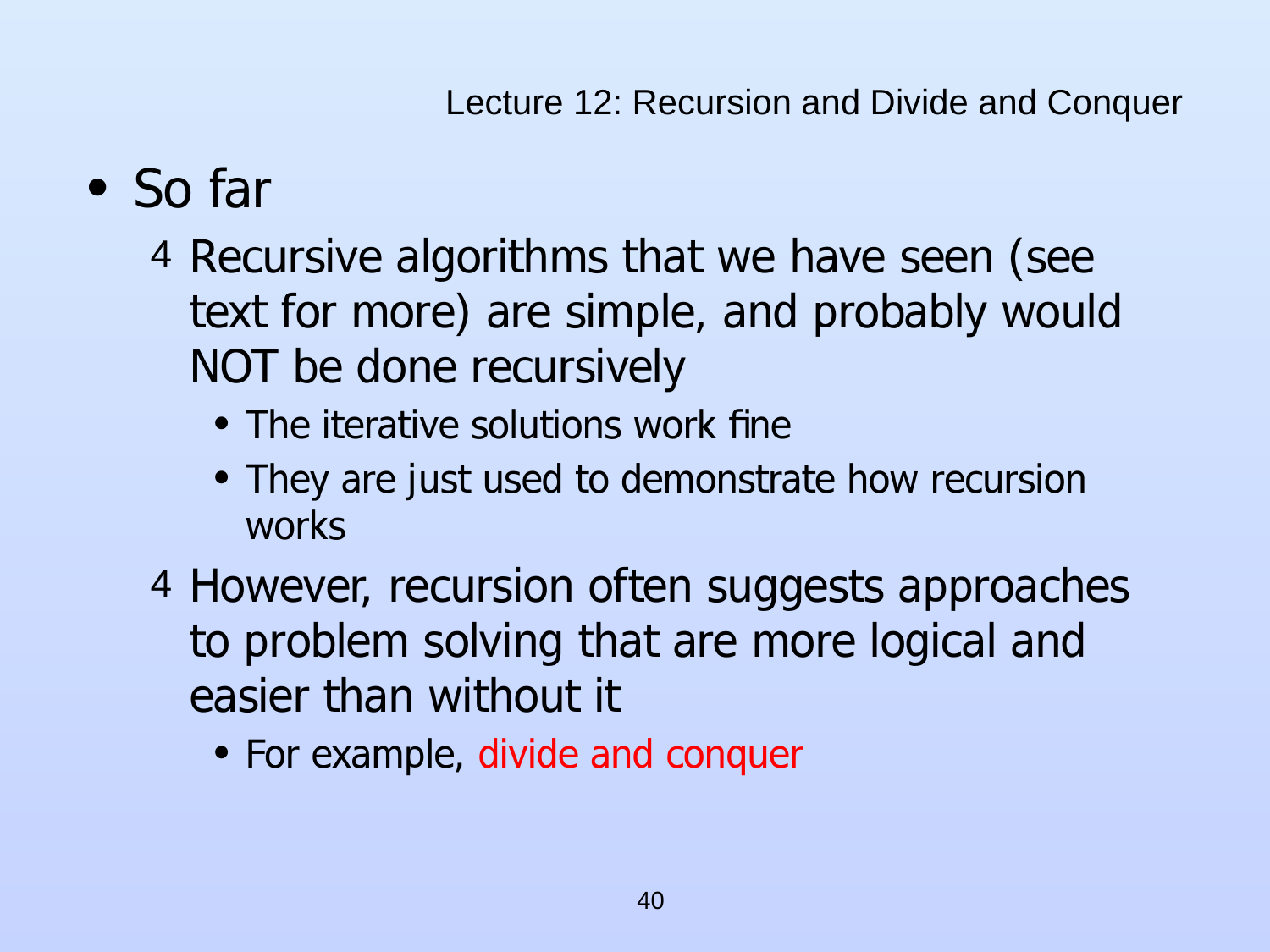

# Lecture 12: Recursion and Divide and Conquer
So far
Recursive algorithms that we have seen (see text for more) are simple, and probably would NOT be done recursively
The iterative solutions work fine
They are just used to demonstrate how recursion works
However, recursion often suggests approaches to problem solving that are more logical and easier than without it
For example, divide and conquer
40